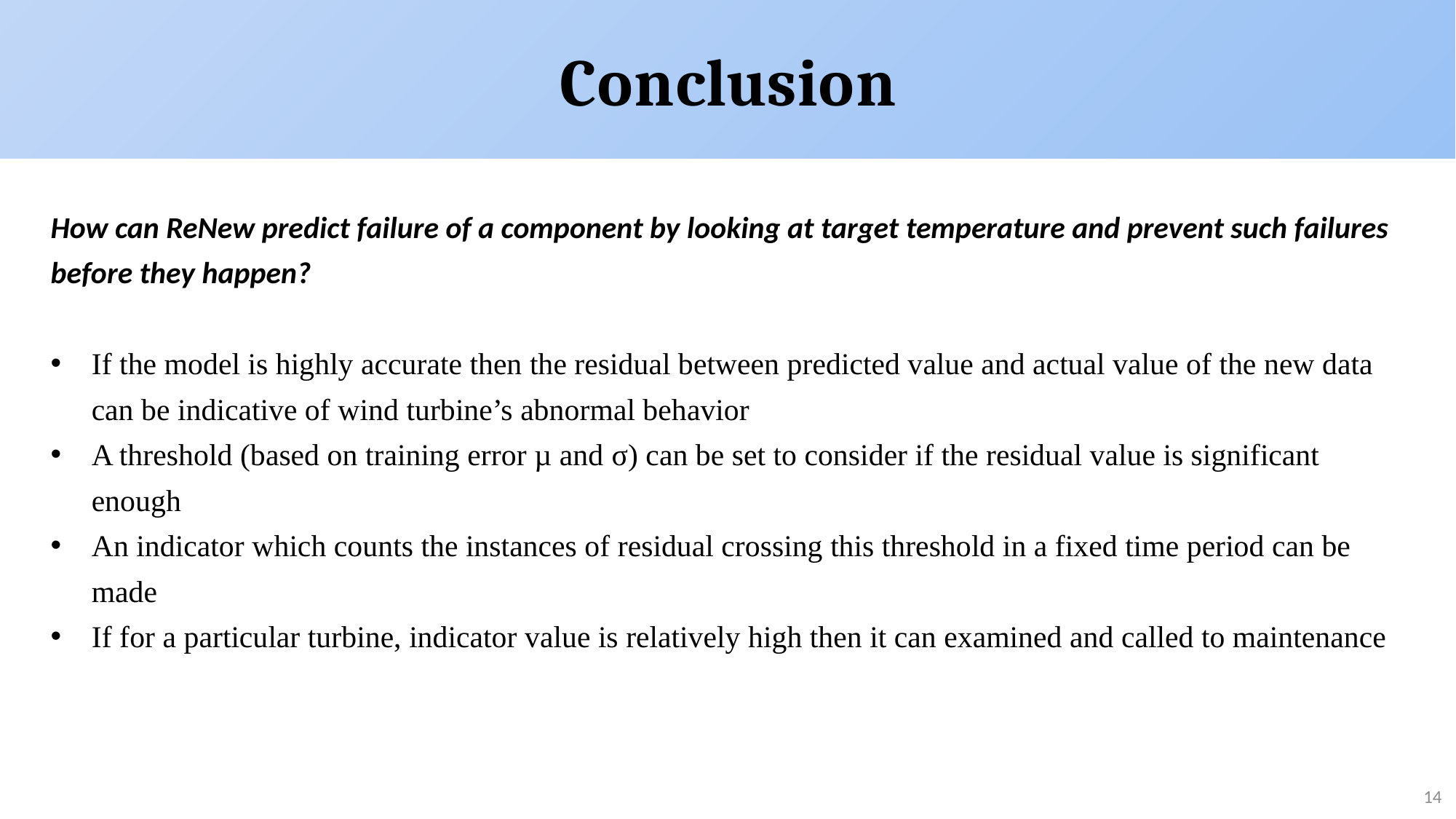

Conclusion
How can ReNew predict failure of a component by looking at target temperature and prevent such failures before they happen?

If the model is highly accurate then the residual between predicted value and actual value of the new data can be indicative of wind turbine’s abnormal behavior
A threshold (based on training error µ and σ) can be set to consider if the residual value is significant enough
An indicator which counts the instances of residual crossing this threshold in a fixed time period can be made
If for a particular turbine, indicator value is relatively high then it can examined and called to maintenance
14